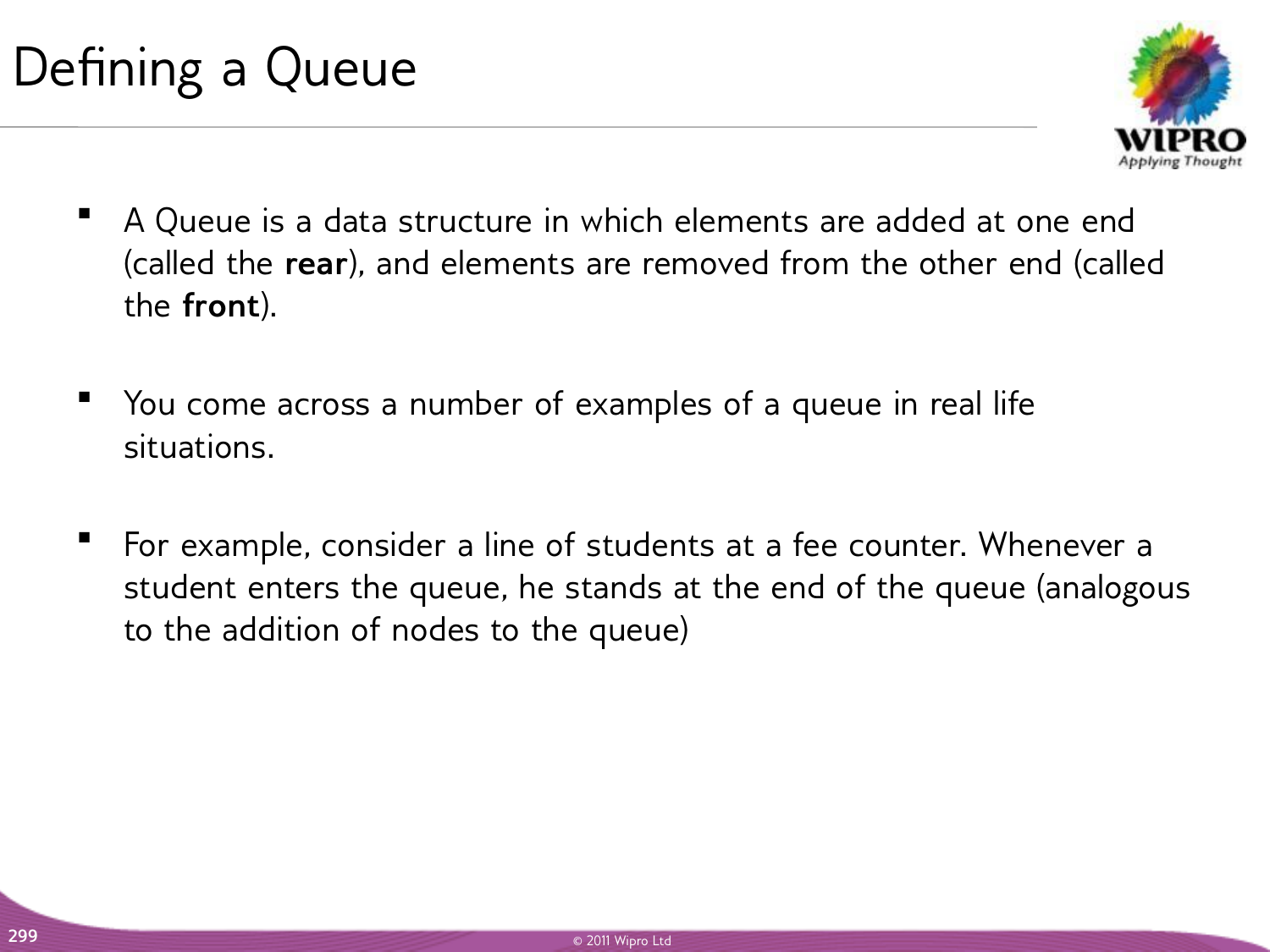

Defining a Queue
A Queue is a data structure in which elements are added at one end (called the rear), and elements are removed from the other end (called the front).

You come across a number of examples of a queue in real life situations.

For example, consider a line of students at a fee counter. Whenever a student enters the queue, he stands at the end of the queue (analogous to the addition of nodes to the queue)